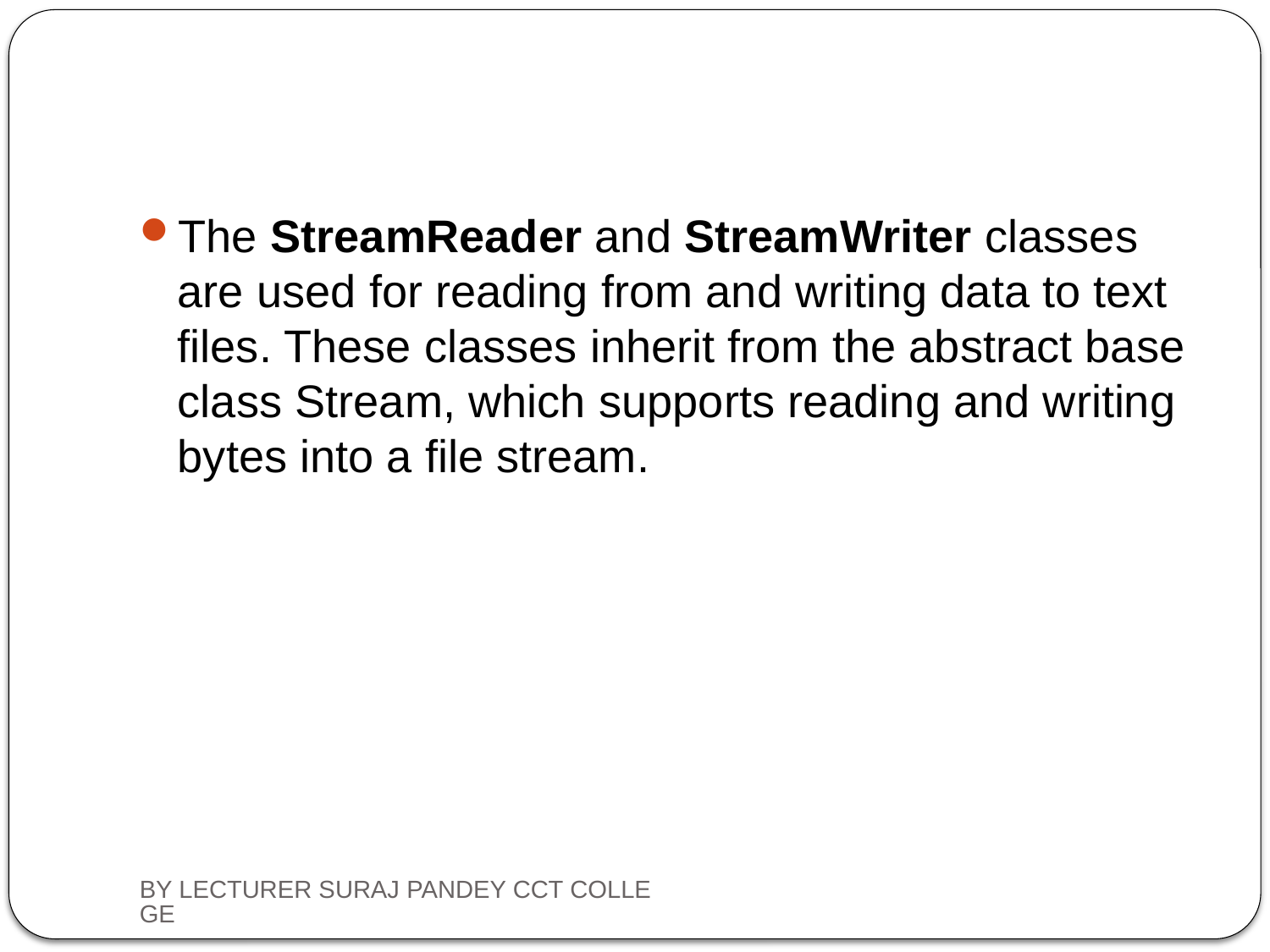

#
The StreamReader and StreamWriter classes are used for reading from and writing data to text files. These classes inherit from the abstract base class Stream, which supports reading and writing bytes into a file stream.
BY LECTURER SURAJ PANDEY CCT COLLEGE